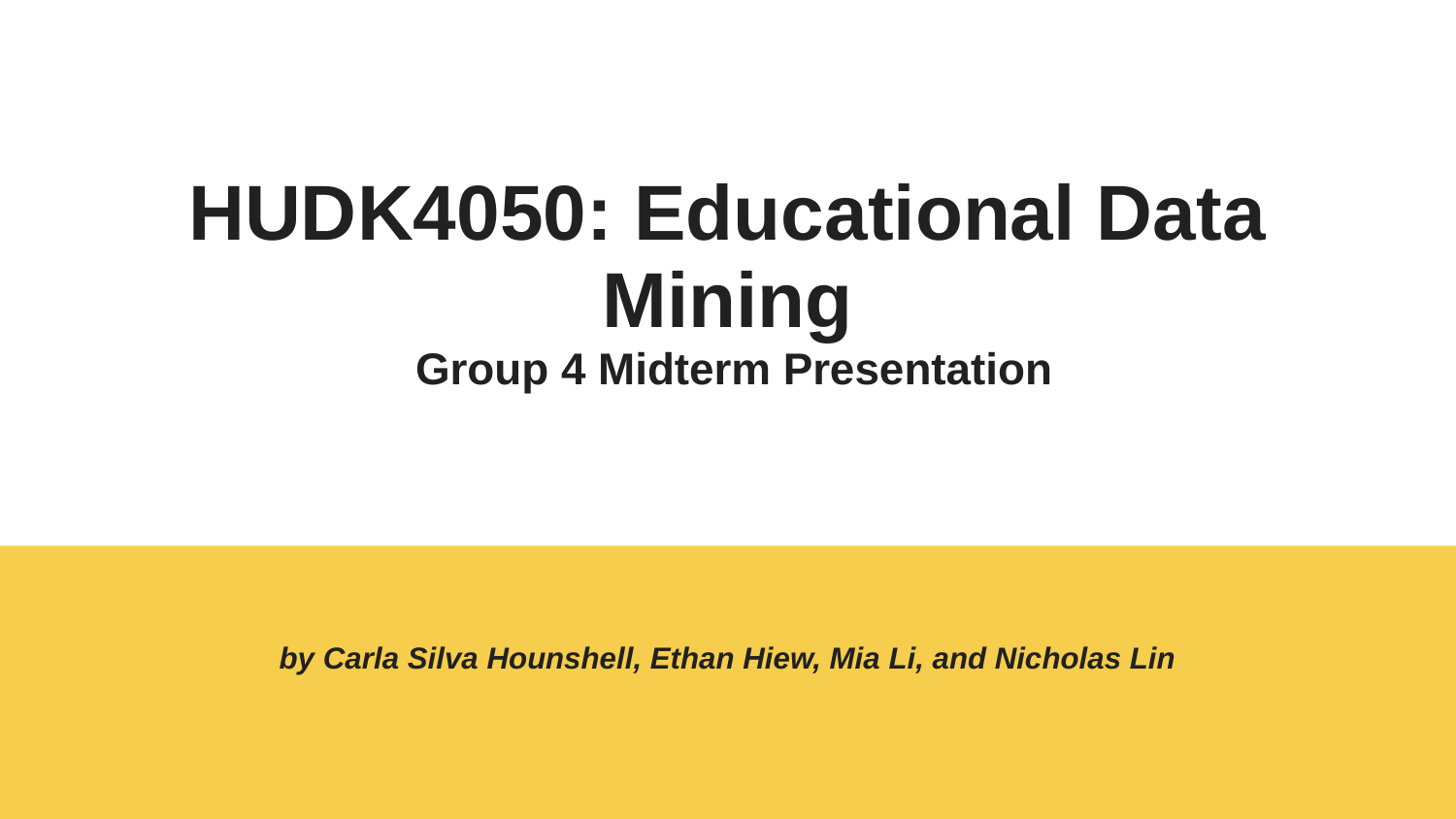

# HUDK4050: Educational Data Mining
 Group 4 Midterm Presentation
by Carla Silva Hounshell, Ethan Hiew, Mia Li, and Nicholas Lin